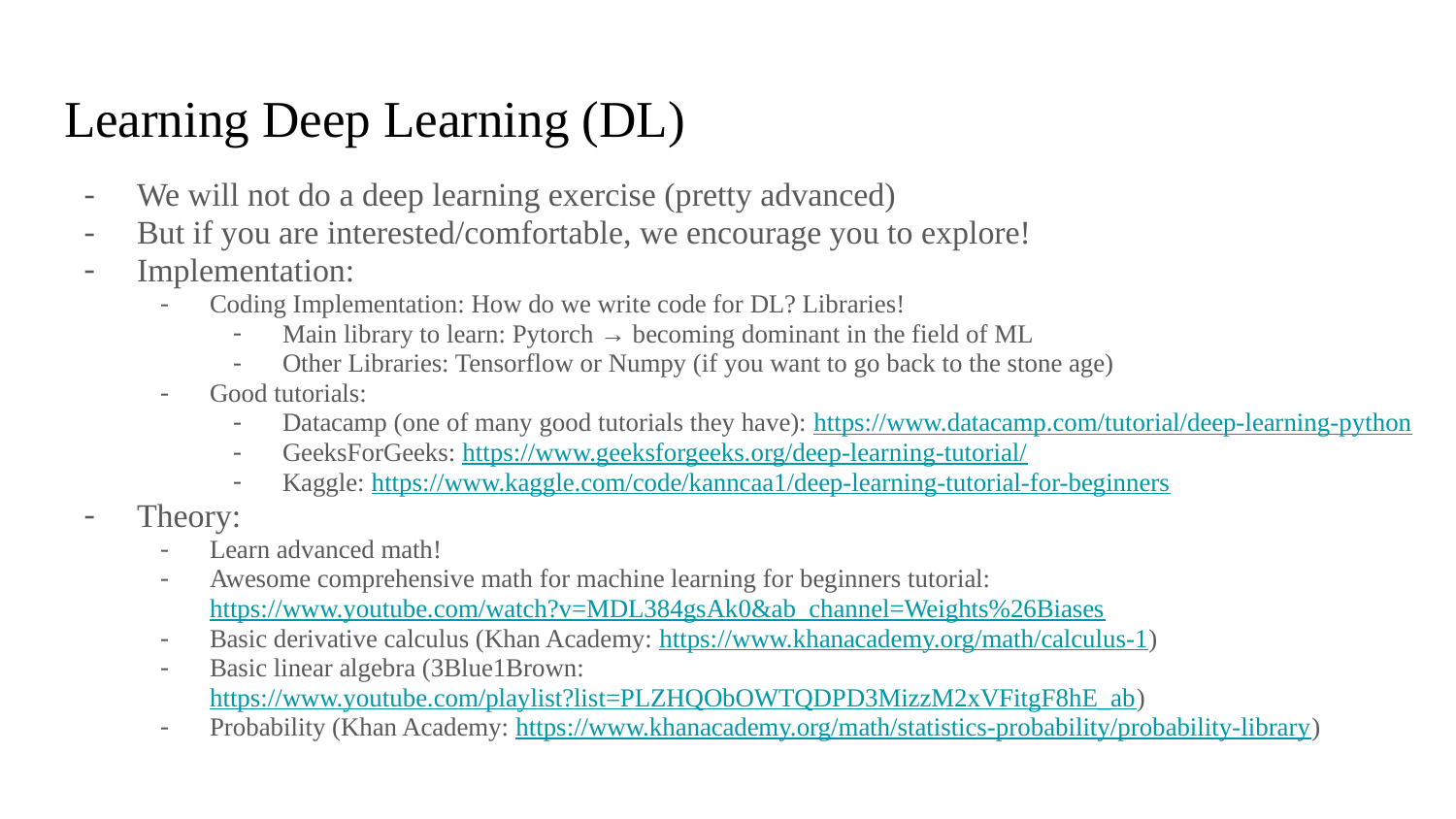

# Learning Deep Learning (DL)
We will not do a deep learning exercise (pretty advanced)
But if you are interested/comfortable, we encourage you to explore!
Implementation:
Coding Implementation: How do we write code for DL? Libraries!
Main library to learn: Pytorch → becoming dominant in the field of ML
Other Libraries: Tensorflow or Numpy (if you want to go back to the stone age)
Good tutorials:
Datacamp (one of many good tutorials they have): https://www.datacamp.com/tutorial/deep-learning-python
GeeksForGeeks: https://www.geeksforgeeks.org/deep-learning-tutorial/
Kaggle: https://www.kaggle.com/code/kanncaa1/deep-learning-tutorial-for-beginners
Theory:
Learn advanced math!
Awesome comprehensive math for machine learning for beginners tutorial: https://www.youtube.com/watch?v=MDL384gsAk0&ab_channel=Weights%26Biases
Basic derivative calculus (Khan Academy: https://www.khanacademy.org/math/calculus-1)
Basic linear algebra (3Blue1Brown: https://www.youtube.com/playlist?list=PLZHQObOWTQDPD3MizzM2xVFitgF8hE_ab)
Probability (Khan Academy: https://www.khanacademy.org/math/statistics-probability/probability-library)